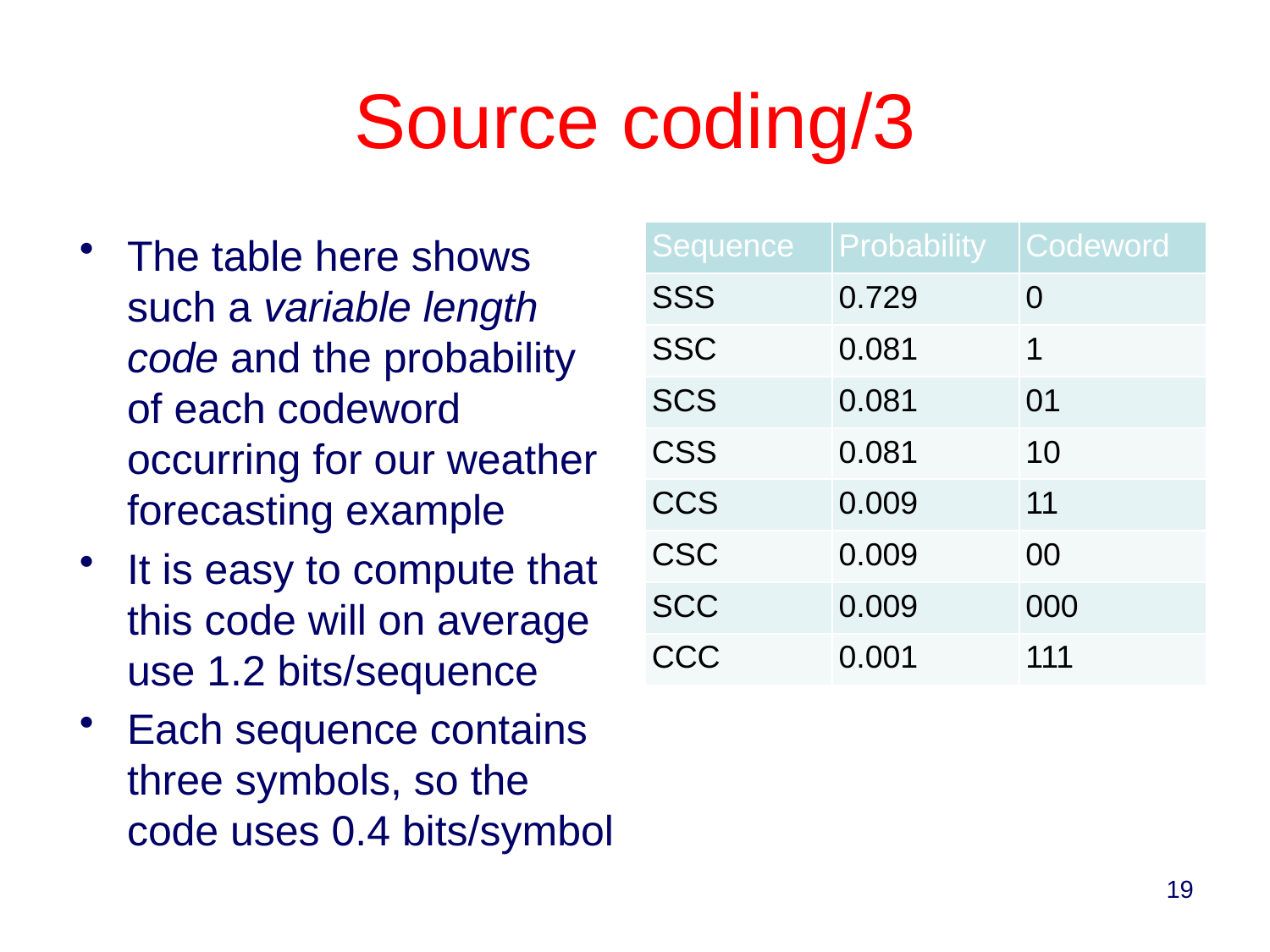

# Source coding/3
The table here shows such a variable length code and the probability of each codeword occurring for our weather forecasting example
It is easy to compute that this code will on average use 1.2 bits/sequence
Each sequence contains three symbols, so the code uses 0.4 bits/symbol
| Sequence | Probability | Codeword |
| --- | --- | --- |
| SSS | 0.729 | 0 |
| SSC | 0.081 | 1 |
| SCS | 0.081 | 01 |
| CSS | 0.081 | 10 |
| CCS | 0.009 | 11 |
| CSC | 0.009 | 00 |
| SCC | 0.009 | 000 |
| CCC | 0.001 | 111 |
19